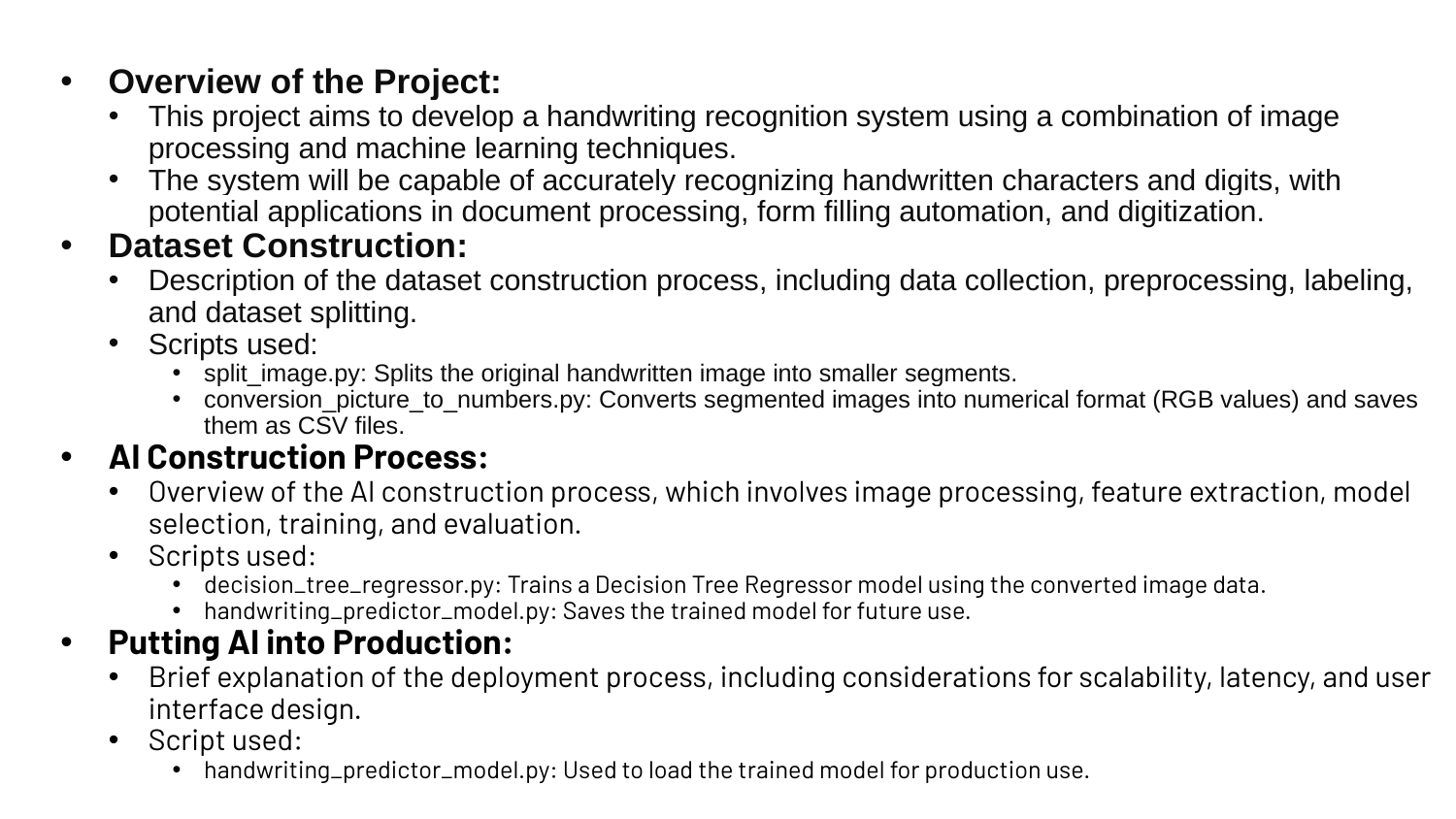

Overview of the Project:
This project aims to develop a handwriting recognition system using a combination of image processing and machine learning techniques.
The system will be capable of accurately recognizing handwritten characters and digits, with potential applications in document processing, form filling automation, and digitization.
Dataset Construction:
Description of the dataset construction process, including data collection, preprocessing, labeling, and dataset splitting.
Scripts used:
split_image.py: Splits the original handwritten image into smaller segments.
conversion_picture_to_numbers.py: Converts segmented images into numerical format (RGB values) and saves them as CSV files.
AI Construction Process:
Overview of the AI construction process, which involves image processing, feature extraction, model selection, training, and evaluation.
Scripts used:
decision_tree_regressor.py: Trains a Decision Tree Regressor model using the converted image data.
handwriting_predictor_model.py: Saves the trained model for future use.
Putting AI into Production:
Brief explanation of the deployment process, including considerations for scalability, latency, and user interface design.
Script used:
handwriting_predictor_model.py: Used to load the trained model for production use.